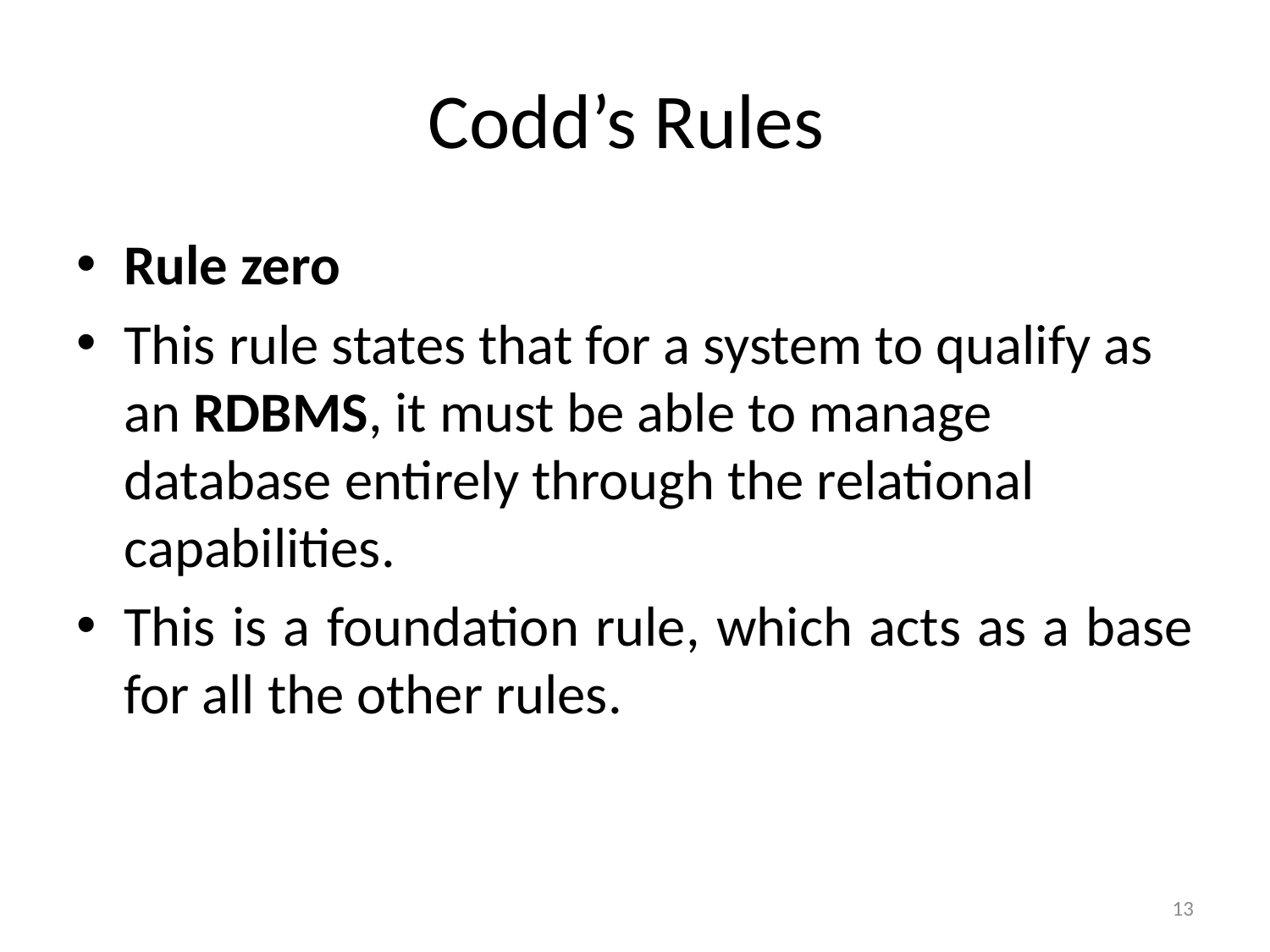

# Codd’s Rules
Rule zero
This rule states that for a system to qualify as an RDBMS, it must be able to manage database entirely through the relational capabilities.
This is a foundation rule, which acts as a base for all the other rules.

13